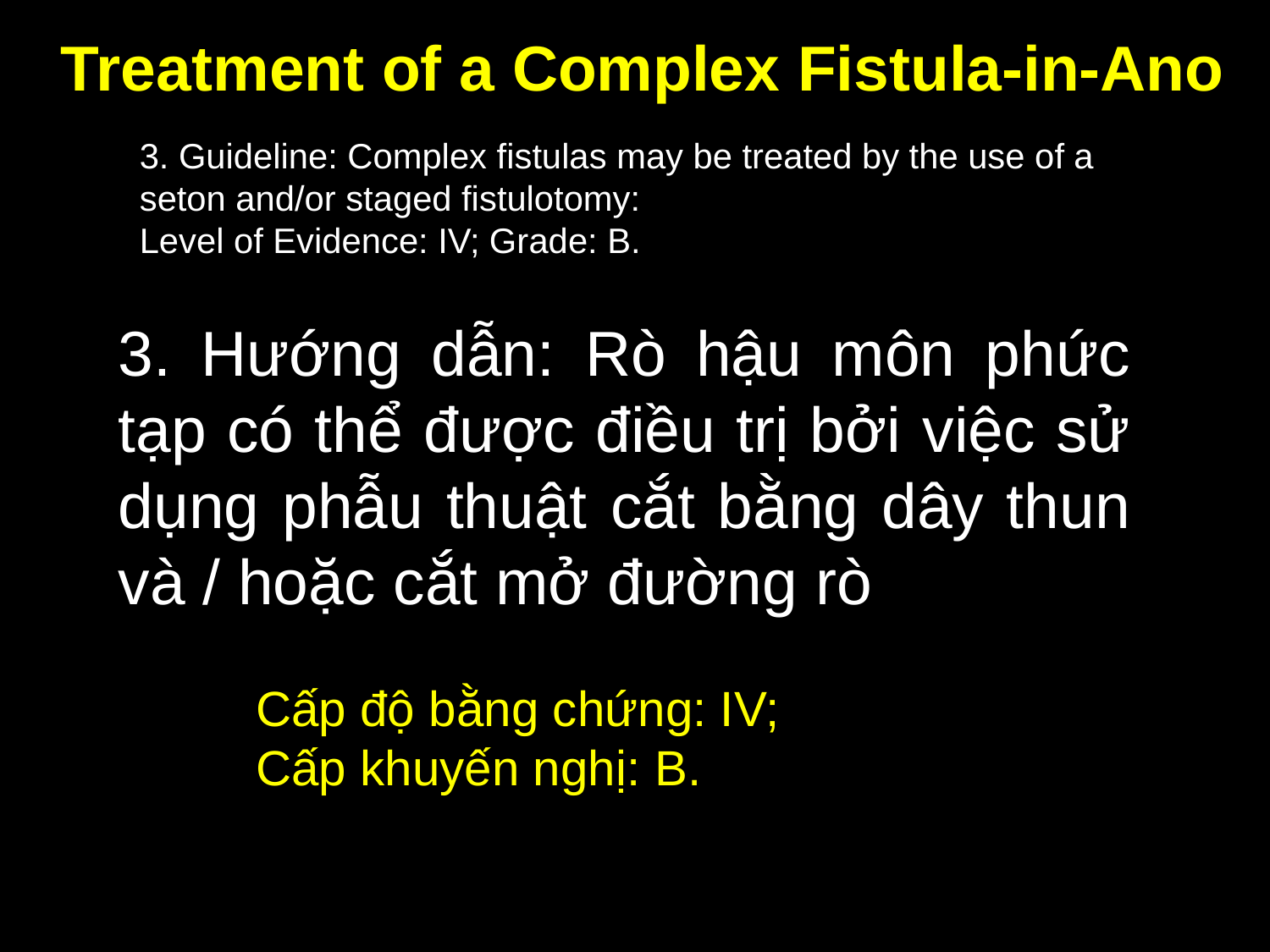

Treatment of a Complex Fistula-in-Ano
3. Guideline: Complex fistulas may be treated by the use of a seton and/or staged fistulotomy:
Level of Evidence: IV; Grade: B.
3. Hướng dẫn: Rò hậu môn phức tạp có thể được điều trị bởi việc sử dụng phẫu thuật cắt bằng dây thun và / hoặc cắt mở đường rò

          Cấp độ bằng chứng: IV;
          Cấp khuyến nghị: B.